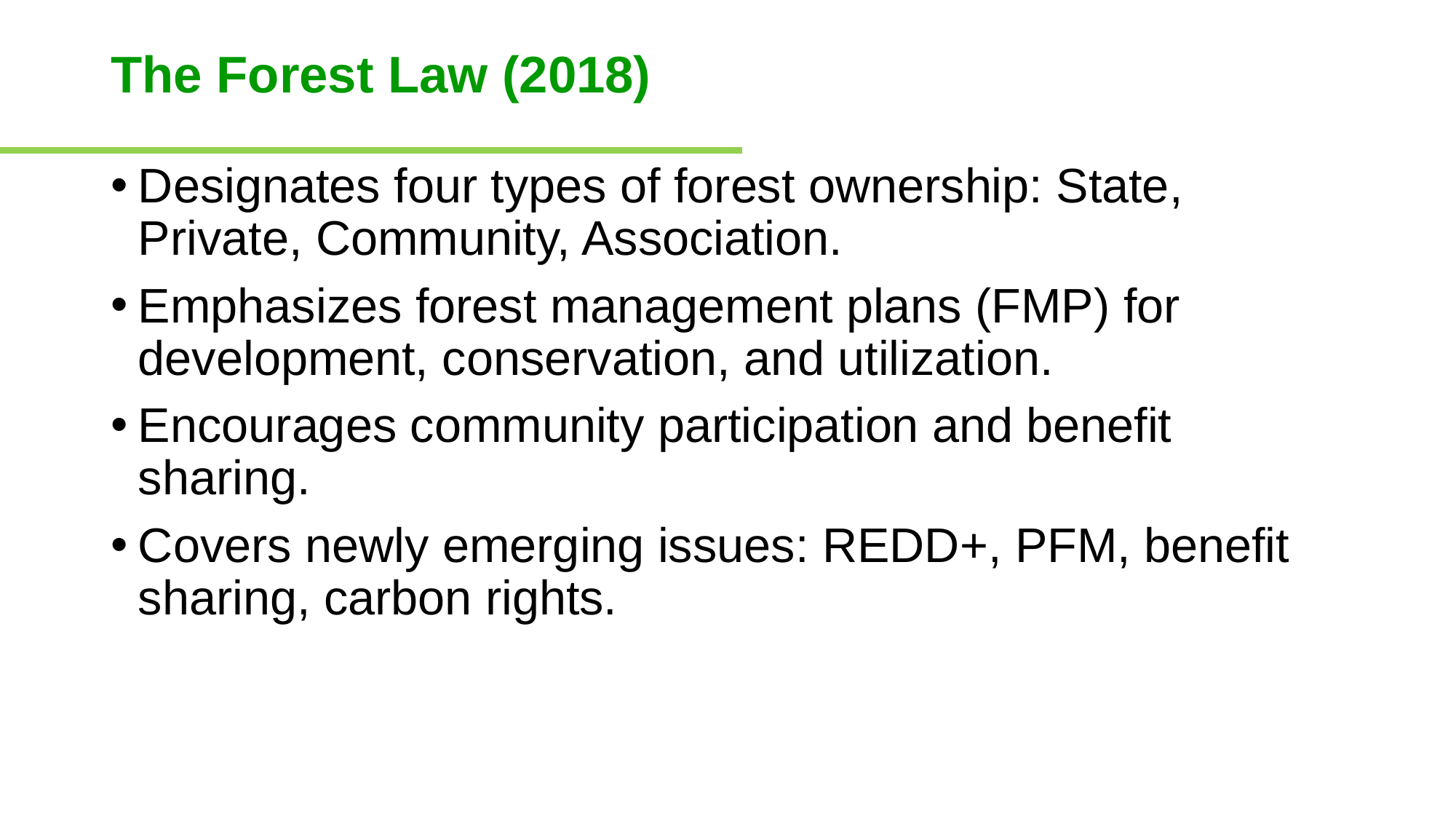

# The Forest Law (2018)
Designates four types of forest ownership: State, Private, Community, Association.
Emphasizes forest management plans (FMP) for development, conservation, and utilization.
Encourages community participation and benefit sharing.
Covers newly emerging issues: REDD+, PFM, benefit sharing, carbon rights.